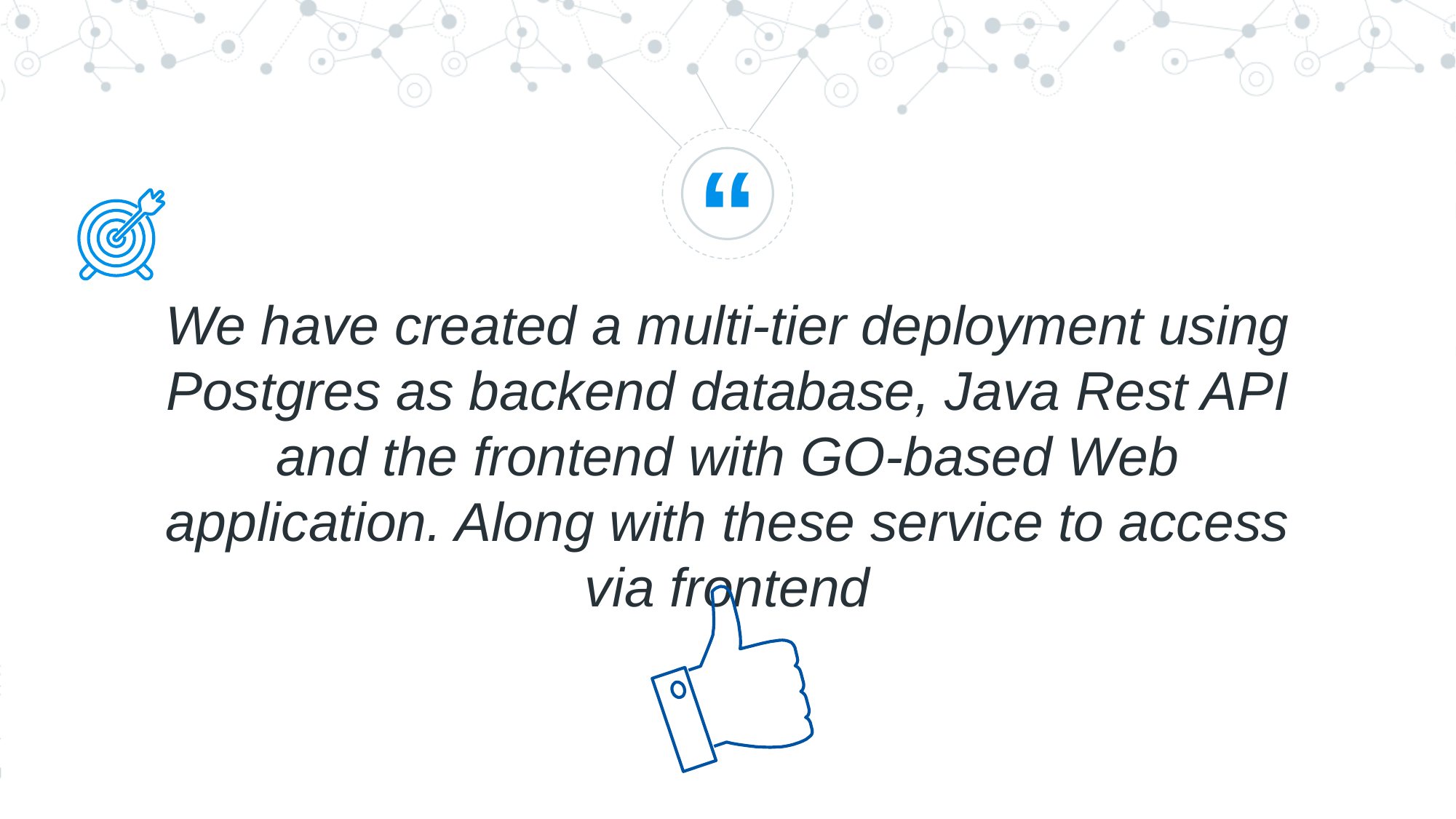

We have created a multi-tier deployment using Postgres as backend database, Java Rest API and the frontend with GO-based Web application. Along with these service to access via frontend